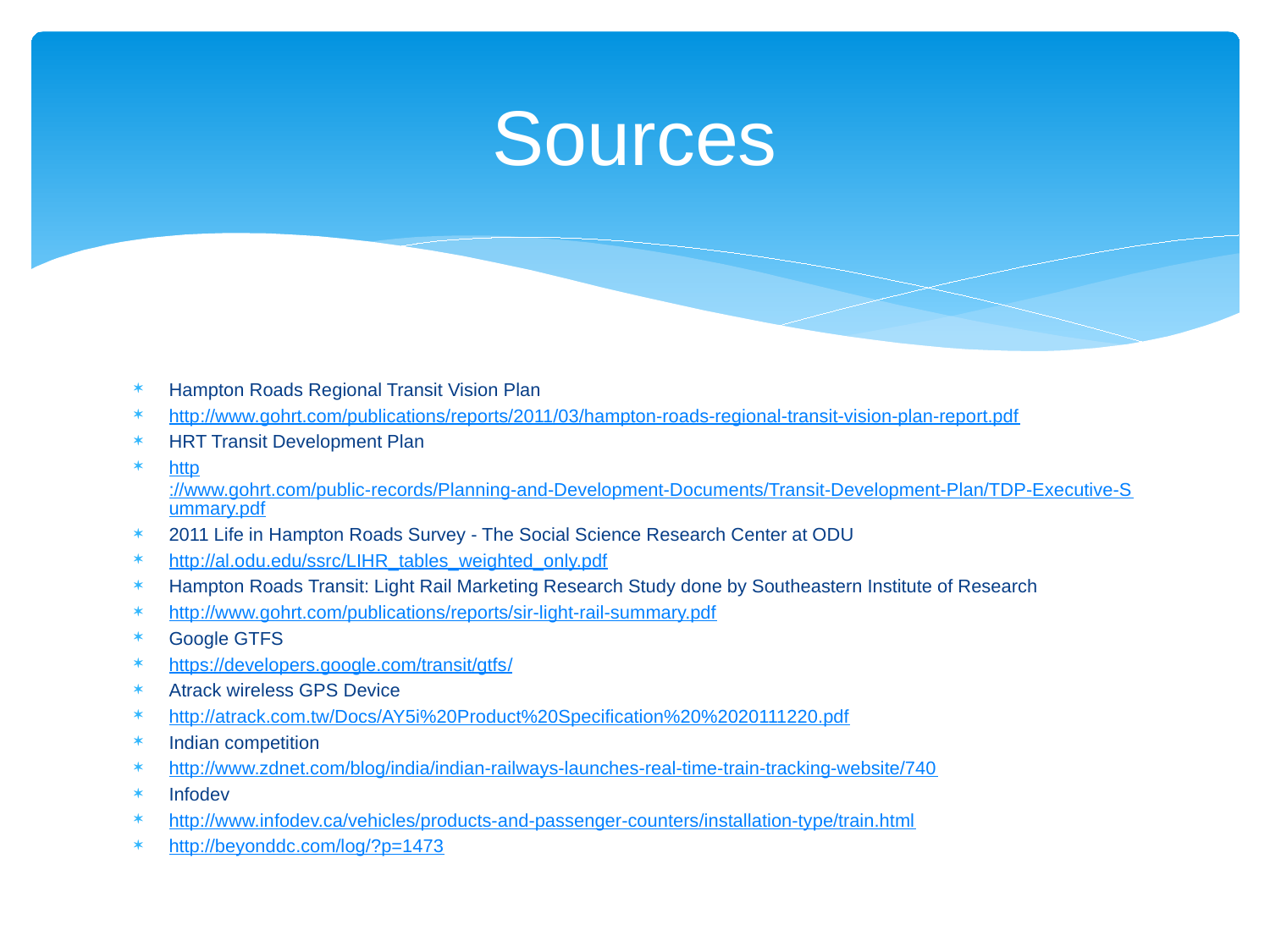

# Sources
Hampton Roads Regional Transit Vision Plan
http://www.gohrt.com/publications/reports/2011/03/hampton-roads-regional-transit-vision-plan-report.pdf
HRT Transit Development Plan
http://www.gohrt.com/public-records/Planning-and-Development-Documents/Transit-Development-Plan/TDP-Executive-Summary.pdf
2011 Life in Hampton Roads Survey - The Social Science Research Center at ODU
http://al.odu.edu/ssrc/LIHR_tables_weighted_only.pdf
Hampton Roads Transit: Light Rail Marketing Research Study done by Southeastern Institute of Research
http://www.gohrt.com/publications/reports/sir-light-rail-summary.pdf
Google GTFS
https://developers.google.com/transit/gtfs/
Atrack wireless GPS Device
http://atrack.com.tw/Docs/AY5i%20Product%20Specification%20%2020111220.pdf
Indian competition
http://www.zdnet.com/blog/india/indian-railways-launches-real-time-train-tracking-website/740
Infodev
http://www.infodev.ca/vehicles/products-and-passenger-counters/installation-type/train.html
http://beyonddc.com/log/?p=1473